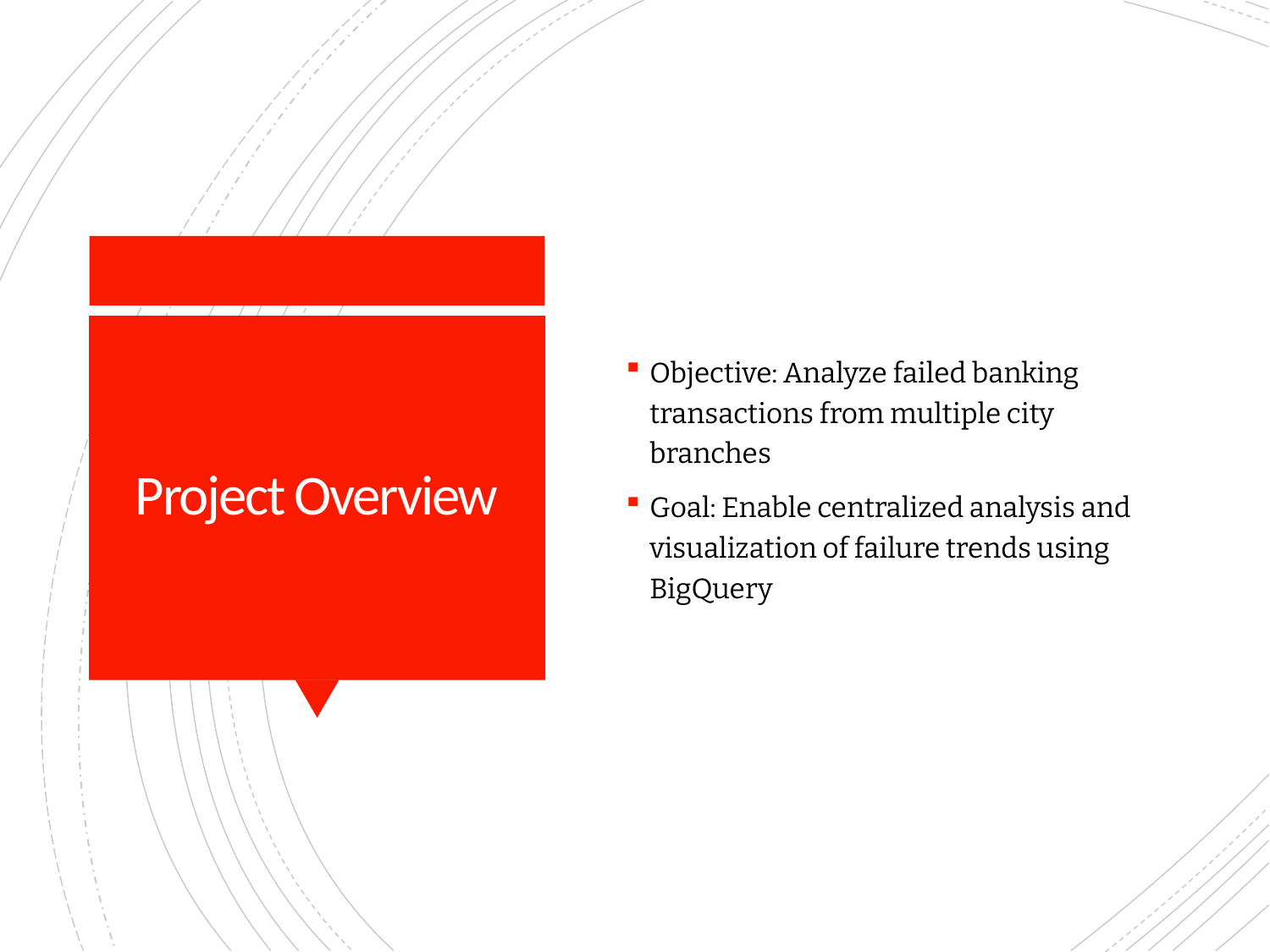

Objective: Analyze failed banking transactions from multiple city branches
Goal: Enable centralized analysis and visualization of failure trends using BigQuery
# Project Overview